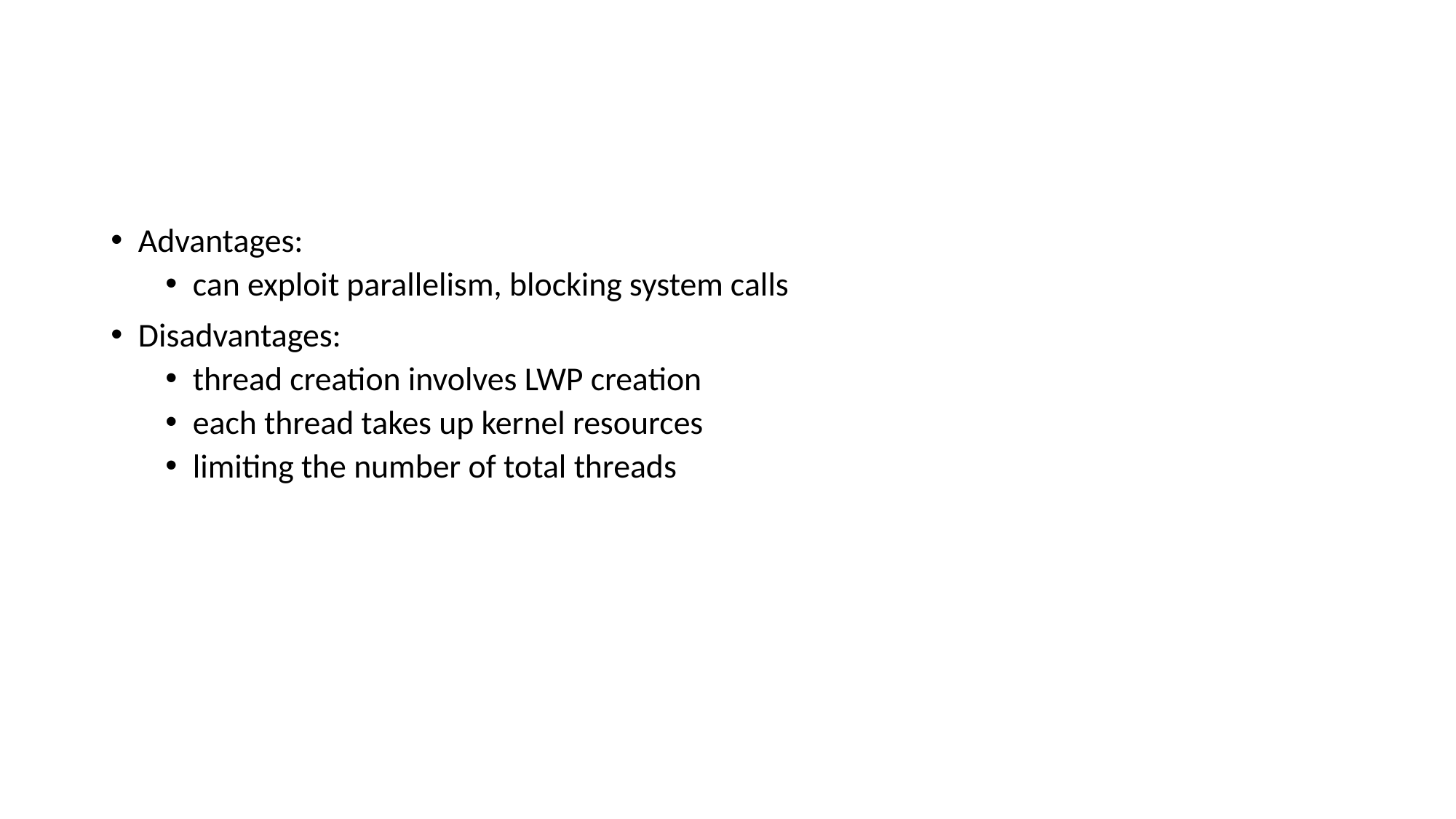

#
Advantages:
can exploit parallelism, blocking system calls
Disadvantages:
thread creation involves LWP creation
each thread takes up kernel resources
limiting the number of total threads